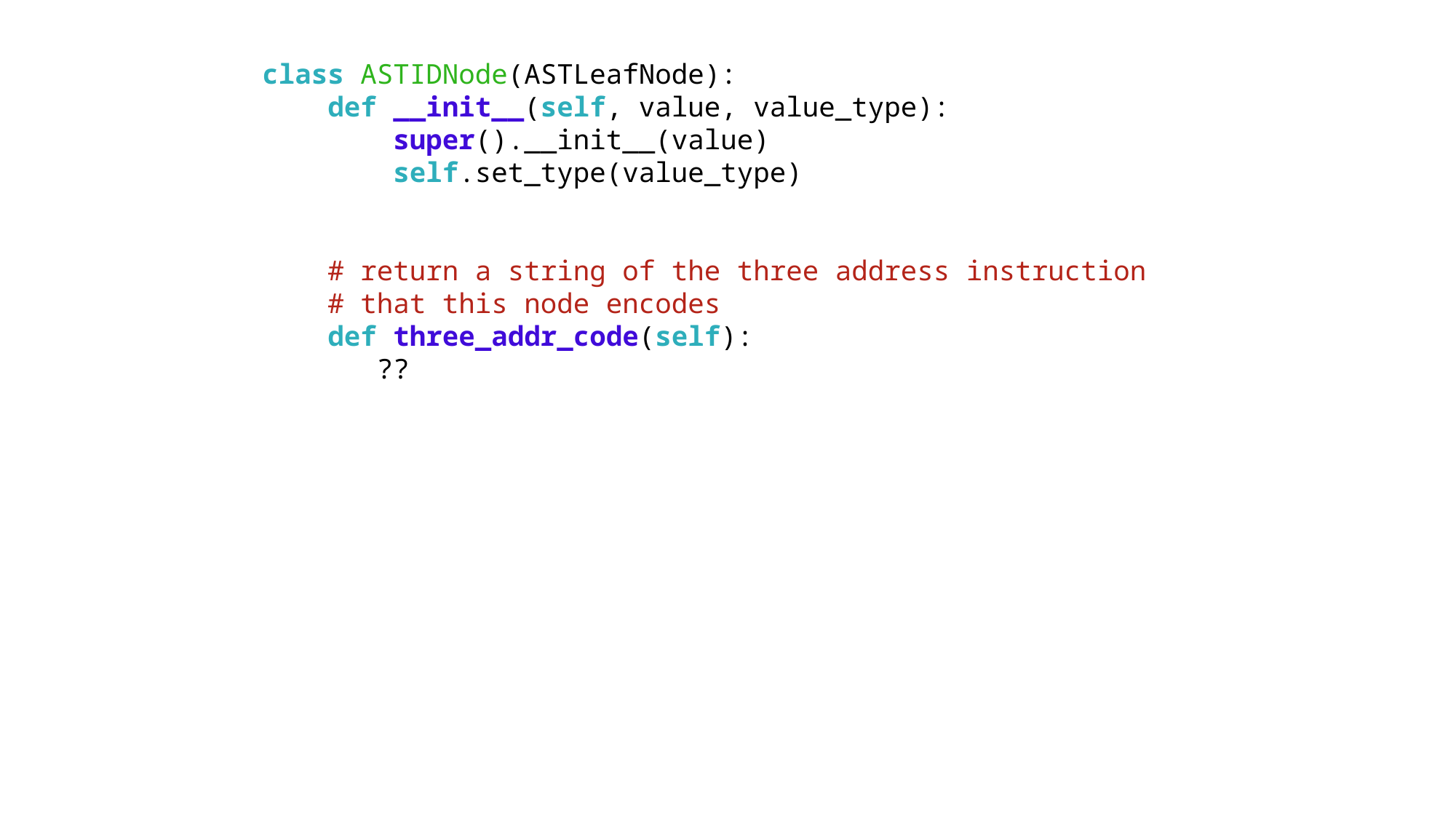

class ASTIDNode(ASTLeafNode):
    def __init__(self, value, value_type):
        super().__init__(value)
        self.set_type(value_type)

    # return a string of the three address instruction
    # that this node encodes
    def three_addr_code(self):
       ??